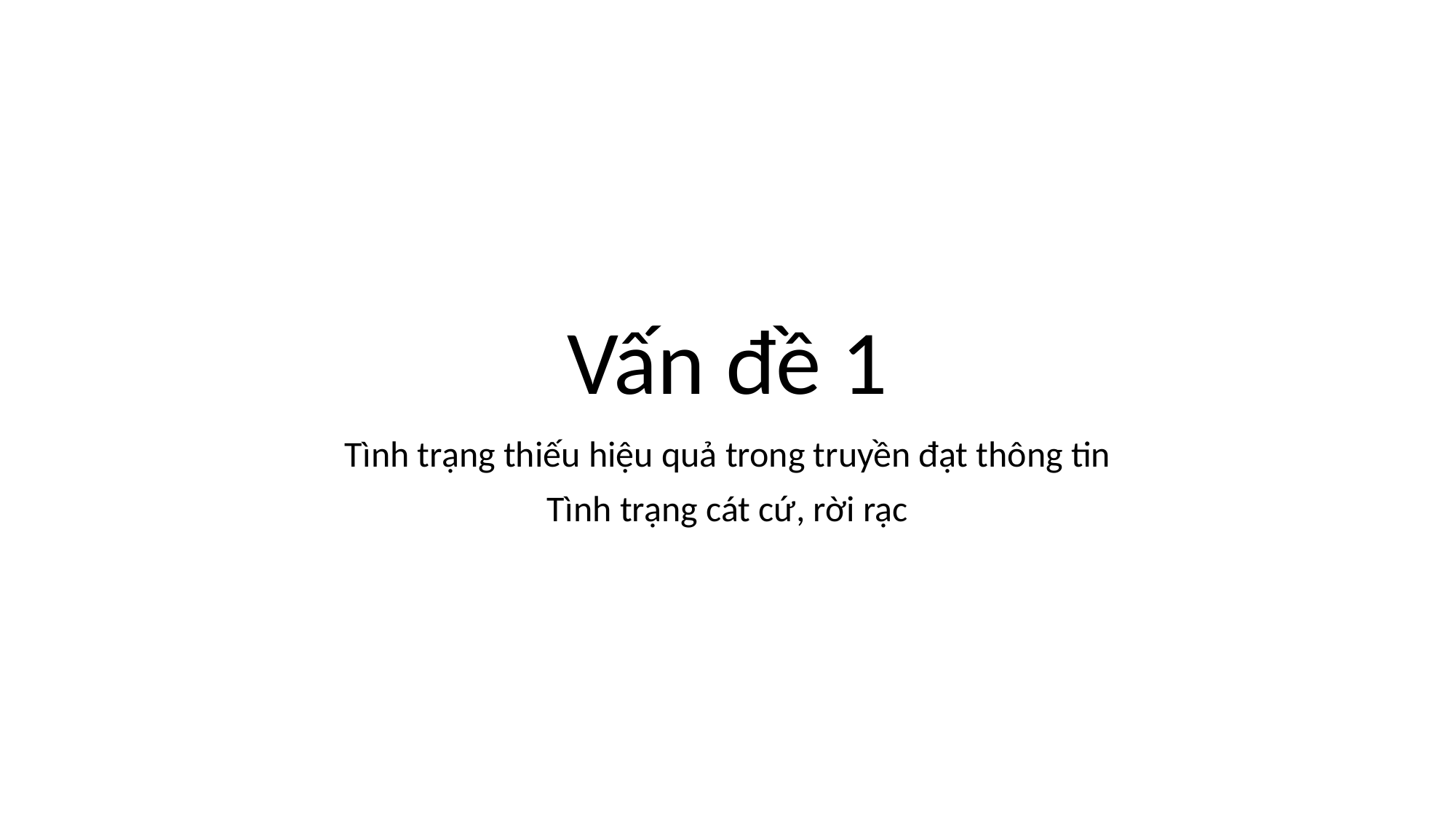

# Vấn đề 1
Tình trạng thiếu hiệu quả trong truyền đạt thông tin
Tình trạng cát cứ, rời rạc